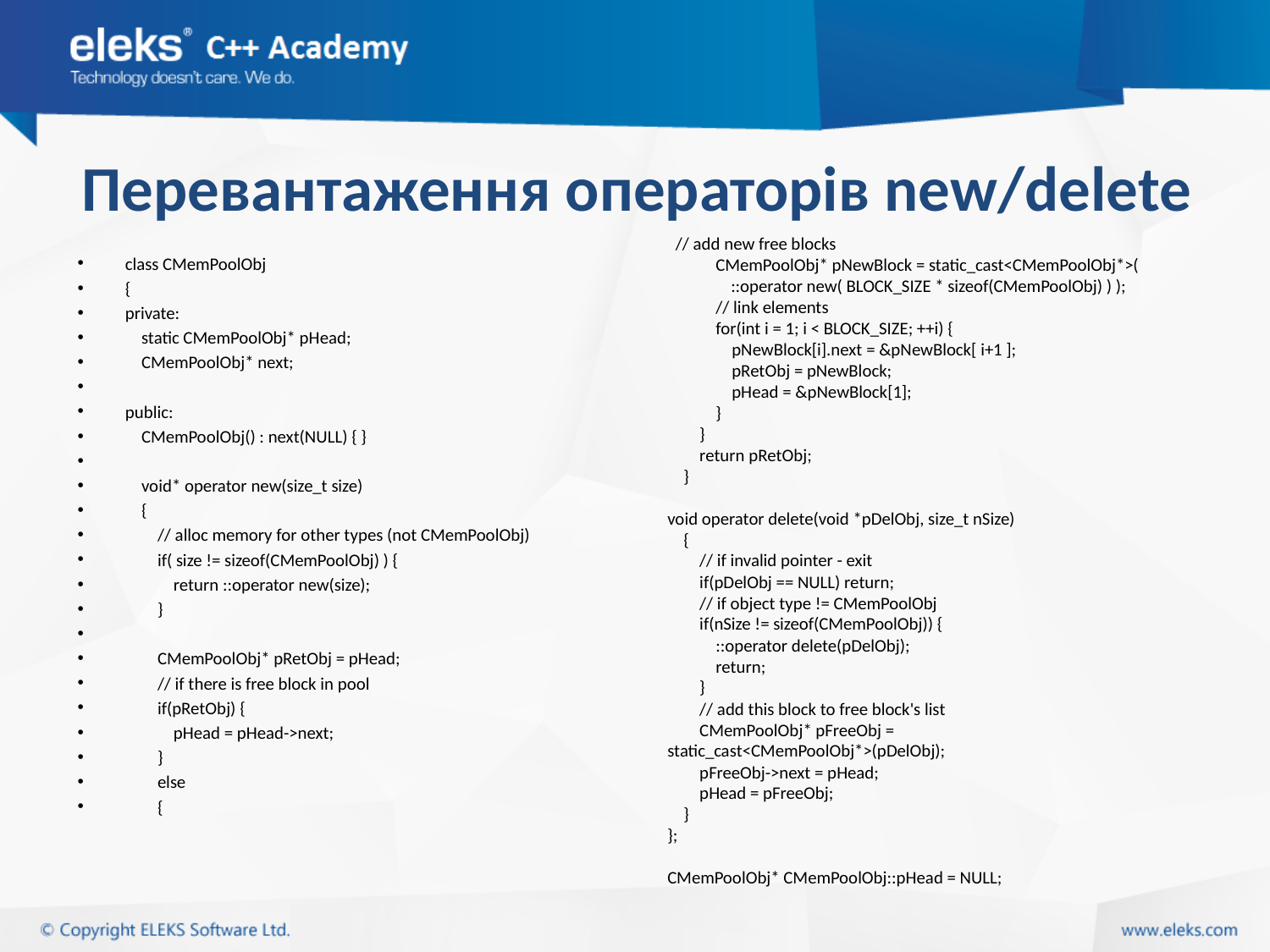

# Перевантаження операторів new/delete
  // add new free blocks
            CMemPoolObj* pNewBlock = static_cast<CMemPoolObj*>(
::operator new( BLOCK_SIZE * sizeof(CMemPoolObj) ) );
            // link elements
            for(int i = 1; i < BLOCK_SIZE; ++i) {
                pNewBlock[i].next = &pNewBlock[ i+1 ];
                pRetObj = pNewBlock;
                pHead = &pNewBlock[1];
            }
        }
        return pRetObj;
    }

void operator delete(void *pDelObj, size_t nSize)
    {
        // if invalid pointer - exit
        if(pDelObj == NULL) return;
        // if object type != CMemPoolObj
        if(nSize != sizeof(CMemPoolObj)) {
            ::operator delete(pDelObj);
            return;
        }
        // add this block to free block's list
        CMemPoolObj* pFreeObj = static_cast<CMemPoolObj*>(pDelObj);
        pFreeObj->next = pHead;
        pHead = pFreeObj;
    }
};

CMemPoolObj* CMemPoolObj::pHead = NULL;
class CMemPoolObj
{
private:
    static CMemPoolObj* pHead;
    CMemPoolObj* next;

public:
    CMemPoolObj() : next(NULL) { }

    void* operator new(size_t size)
    {
        // alloc memory for other types (not CMemPoolObj)
        if( size != sizeof(CMemPoolObj) ) {
            return ::operator new(size);
        }

        CMemPoolObj* pRetObj = pHead;
        // if there is free block in pool
        if(pRetObj) {
            pHead = pHead->next;
        }
        else
        {